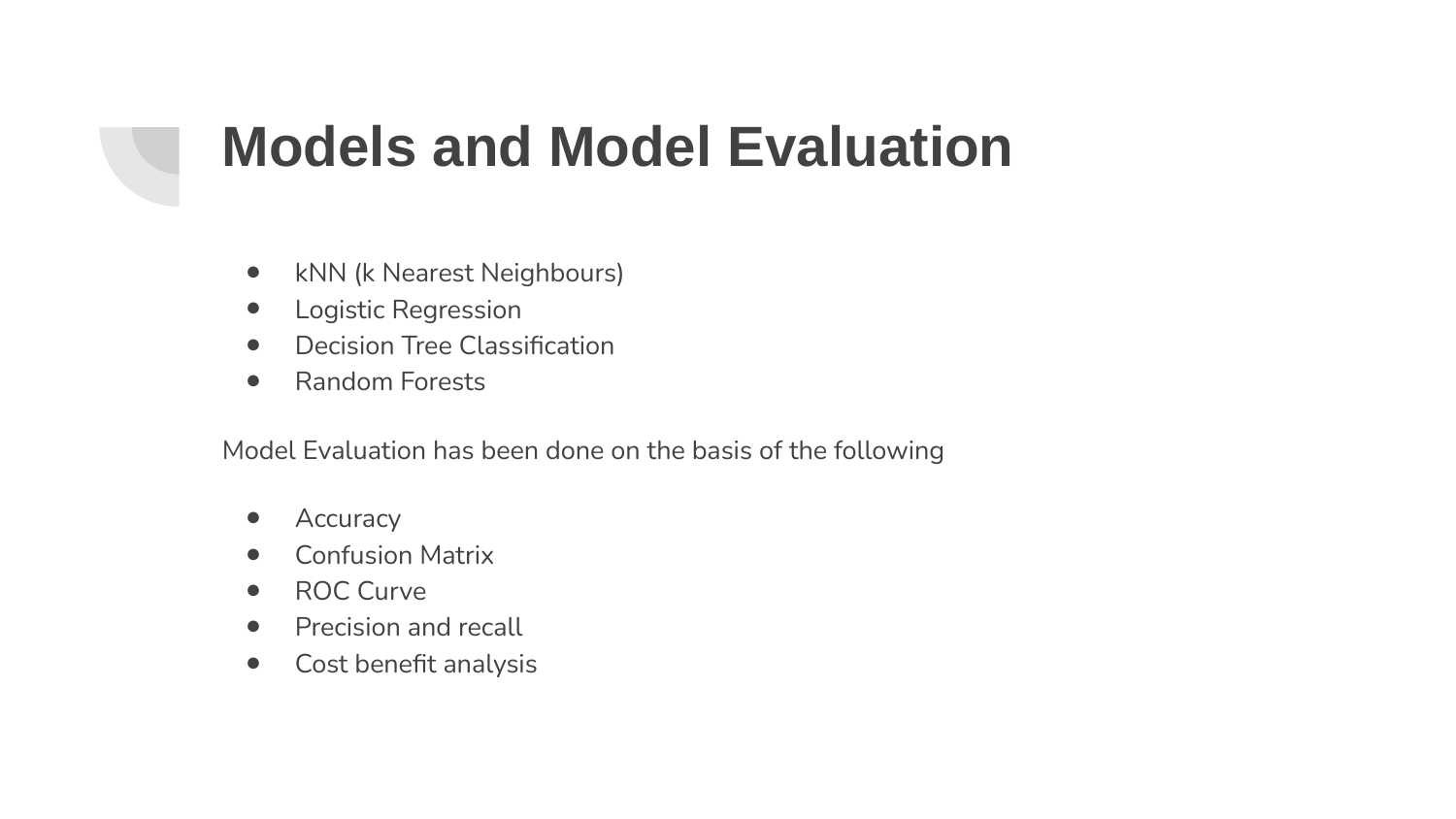

# Models and Model Evaluation
kNN (k Nearest Neighbours)
Logistic Regression
Decision Tree Classification
Random Forests
Model Evaluation has been done on the basis of the following
Accuracy
Confusion Matrix
ROC Curve
Precision and recall
Cost benefit analysis